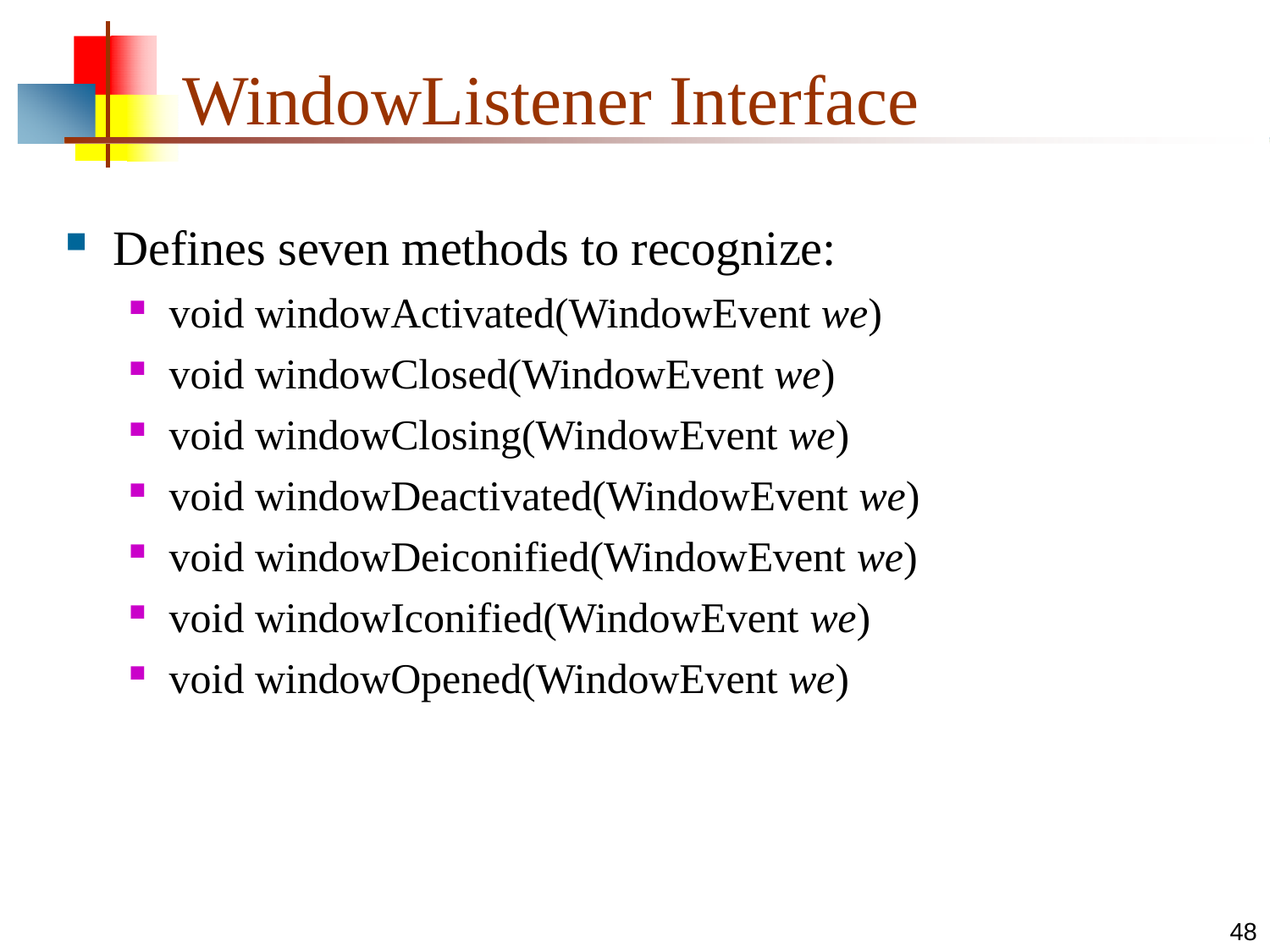

# WindowListener Interface

Defines seven methods to recognize:
void windowActivated(WindowEvent we)
void windowClosed(WindowEvent we)
void windowClosing(WindowEvent we)
void windowDeactivated(WindowEvent we)
void windowDeiconified(WindowEvent we)
void windowIconified(WindowEvent we)
void windowOpened(WindowEvent we)
48